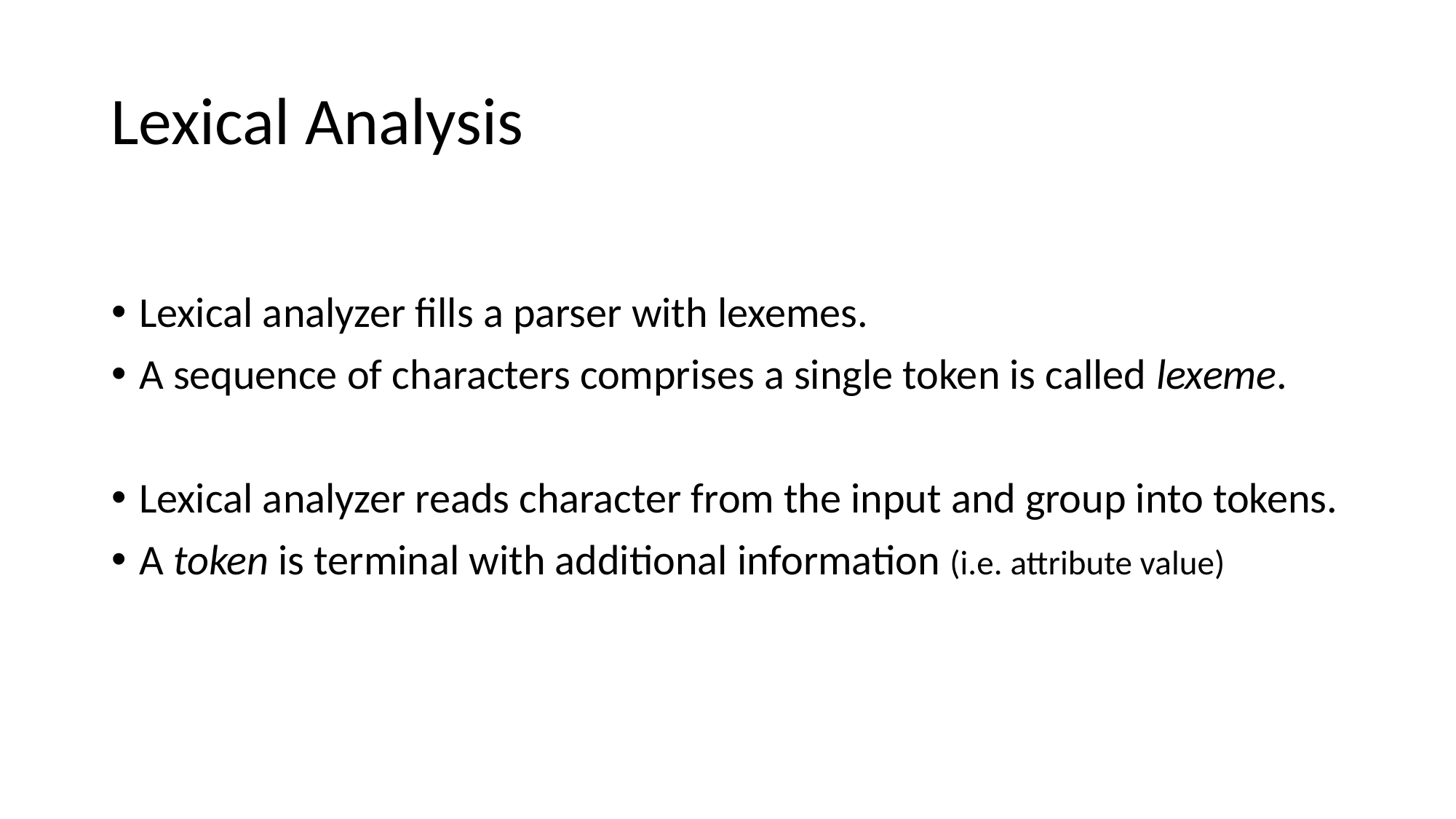

# Lexical Analysis

Lexical analyzer fills a parser with lexemes.
A sequence of characters comprises a single token is called lexeme.

Lexical analyzer reads character from the input and group into tokens.
A token is terminal with additional information (i.e. attribute value)